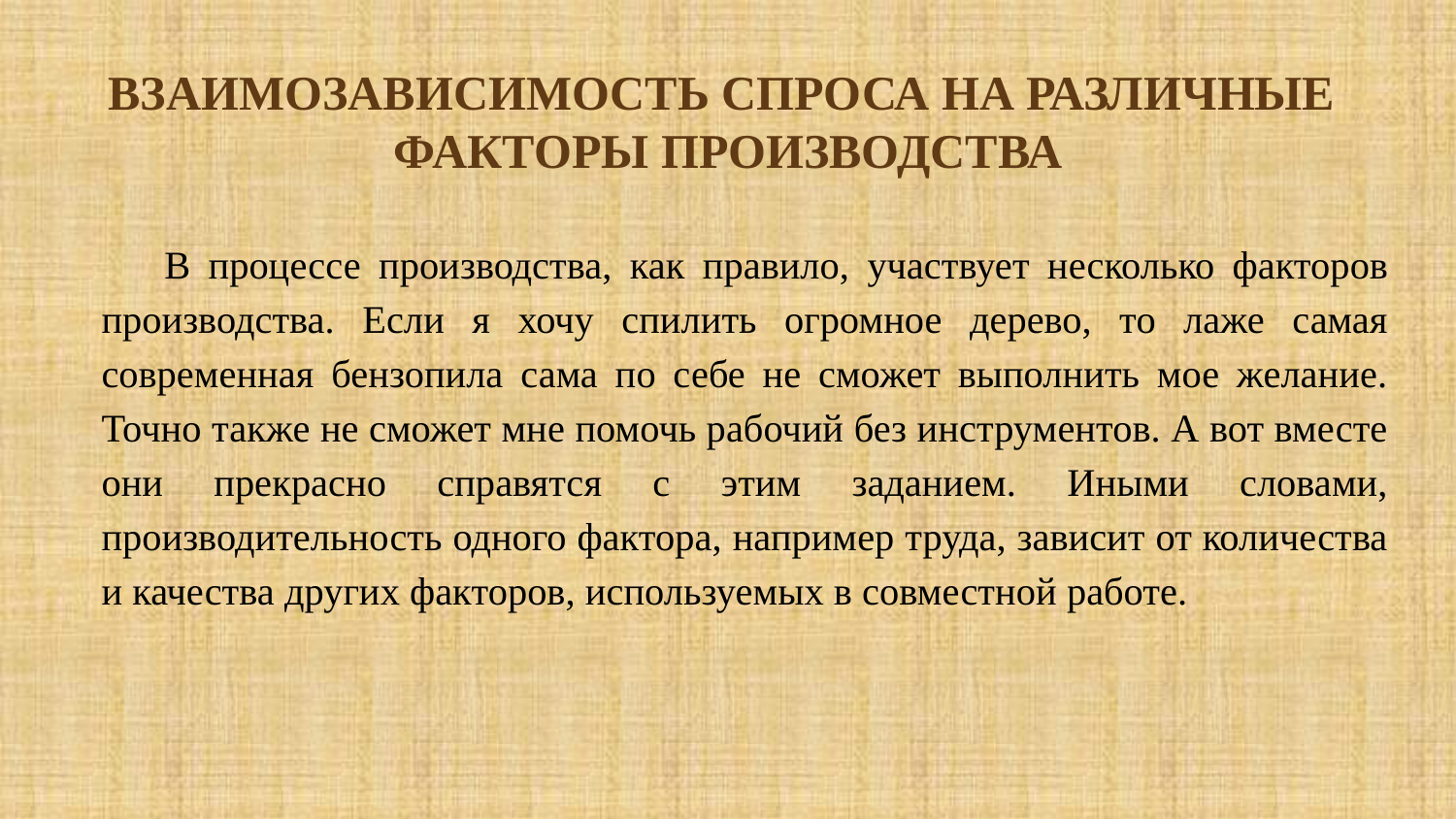

# Взаимозависимость спроса на различные факторы производства
В процессе производства, как правило, участвует несколько факторов производства. Если я хочу спилить огромное дерево, то лаже самая современная бензопила сама по себе не сможет выполнить мое желание. Точно также не сможет мне помочь рабочий без инструментов. А вот вместе они прекрасно справятся с этим заданием. Иными словами, производительность одного фактора, например труда, зависит от количества и качества других факторов, используемых в совместной работе.